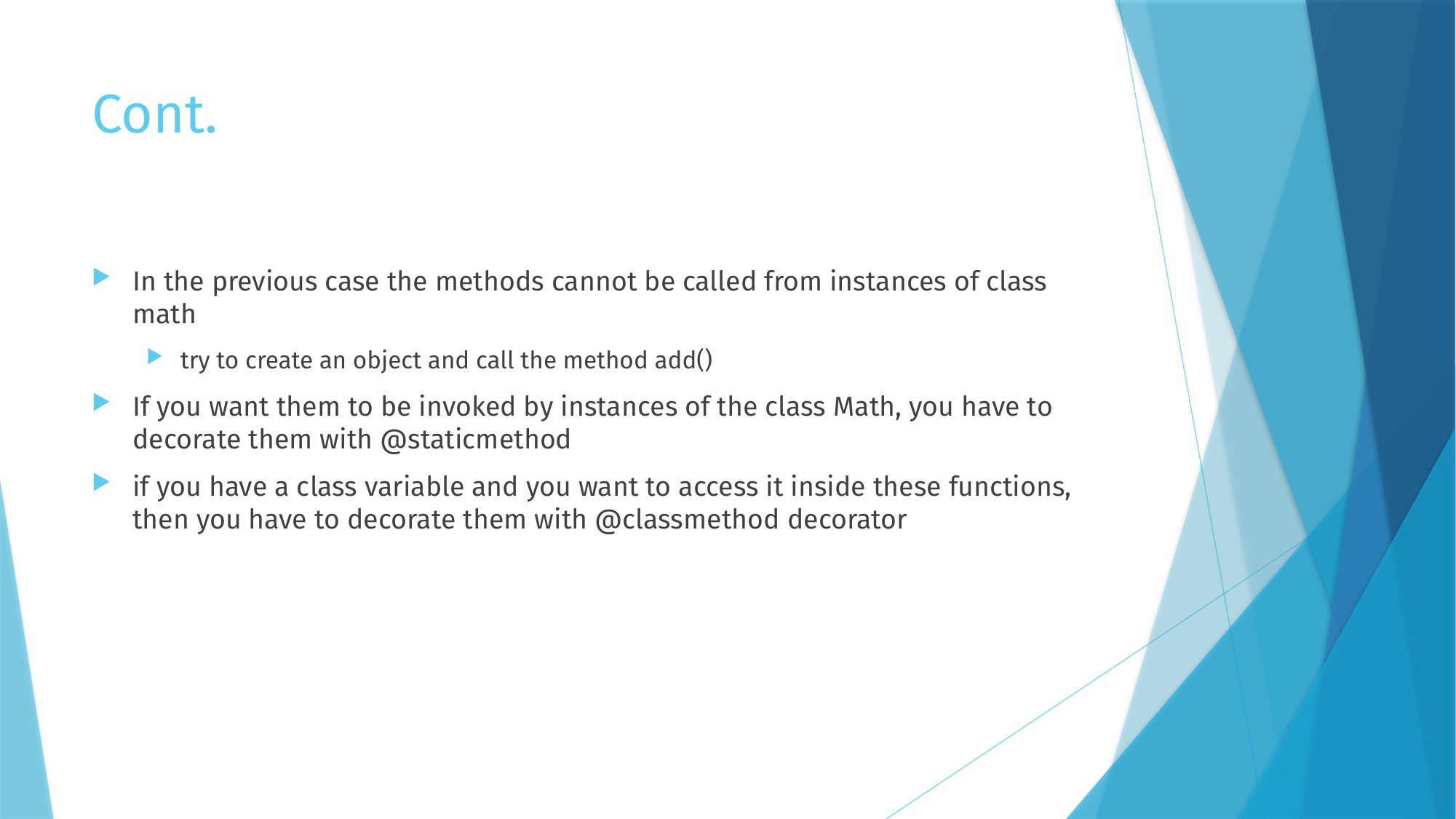

# Cont.
In the previous case the methods cannot be called from instances of class math
try to create an object and call the method add()
If you want them to be invoked by instances of the class Math, you have to decorate them with @staticmethod
if you have a class variable and you want to access it inside these functions, then you have to decorate them with @classmethod decorator